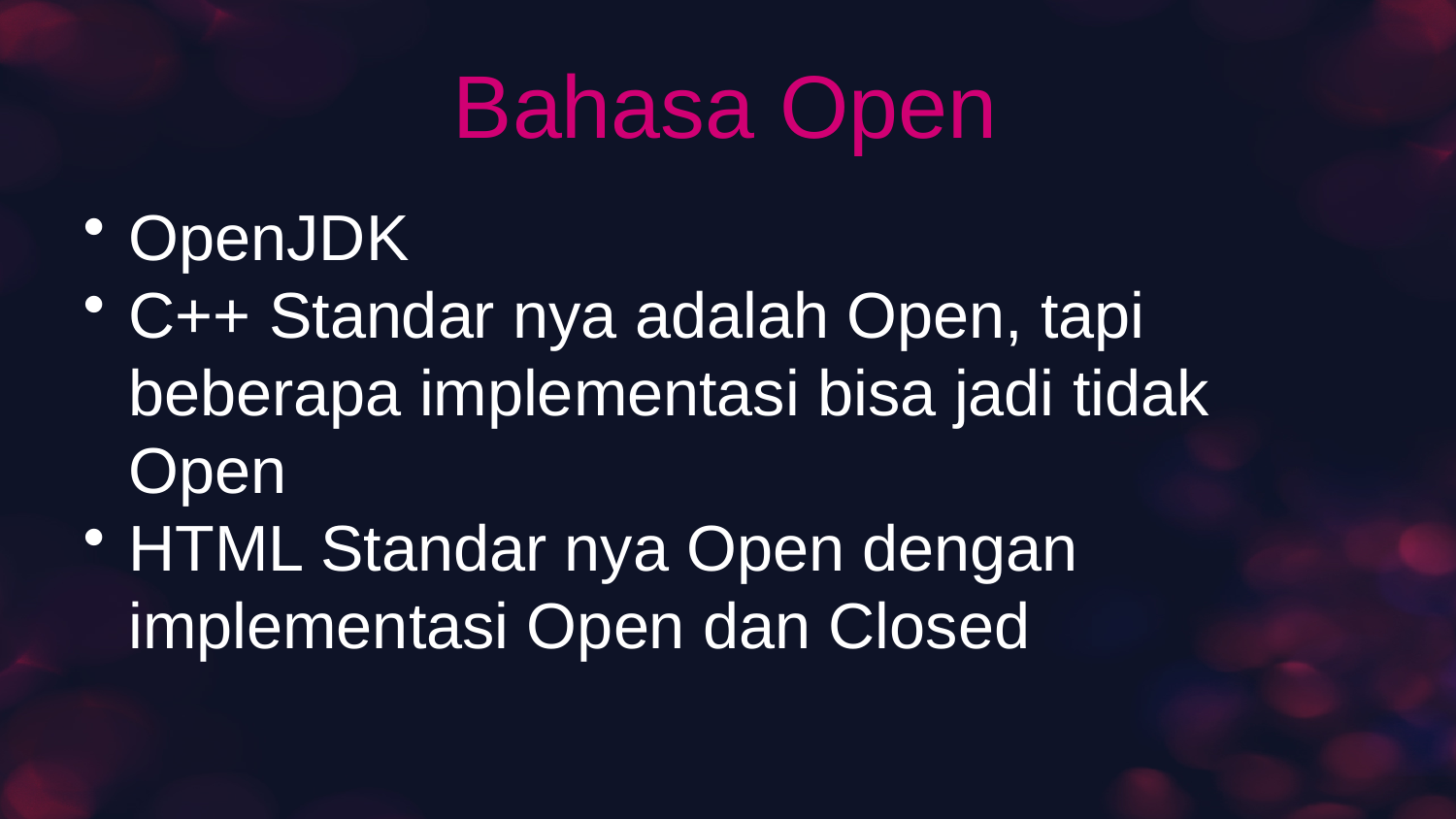

# Bahasa Open
OpenJDK
C++ Standar nya adalah Open, tapi beberapa implementasi bisa jadi tidak Open
HTML Standar nya Open dengan implementasi Open dan Closed